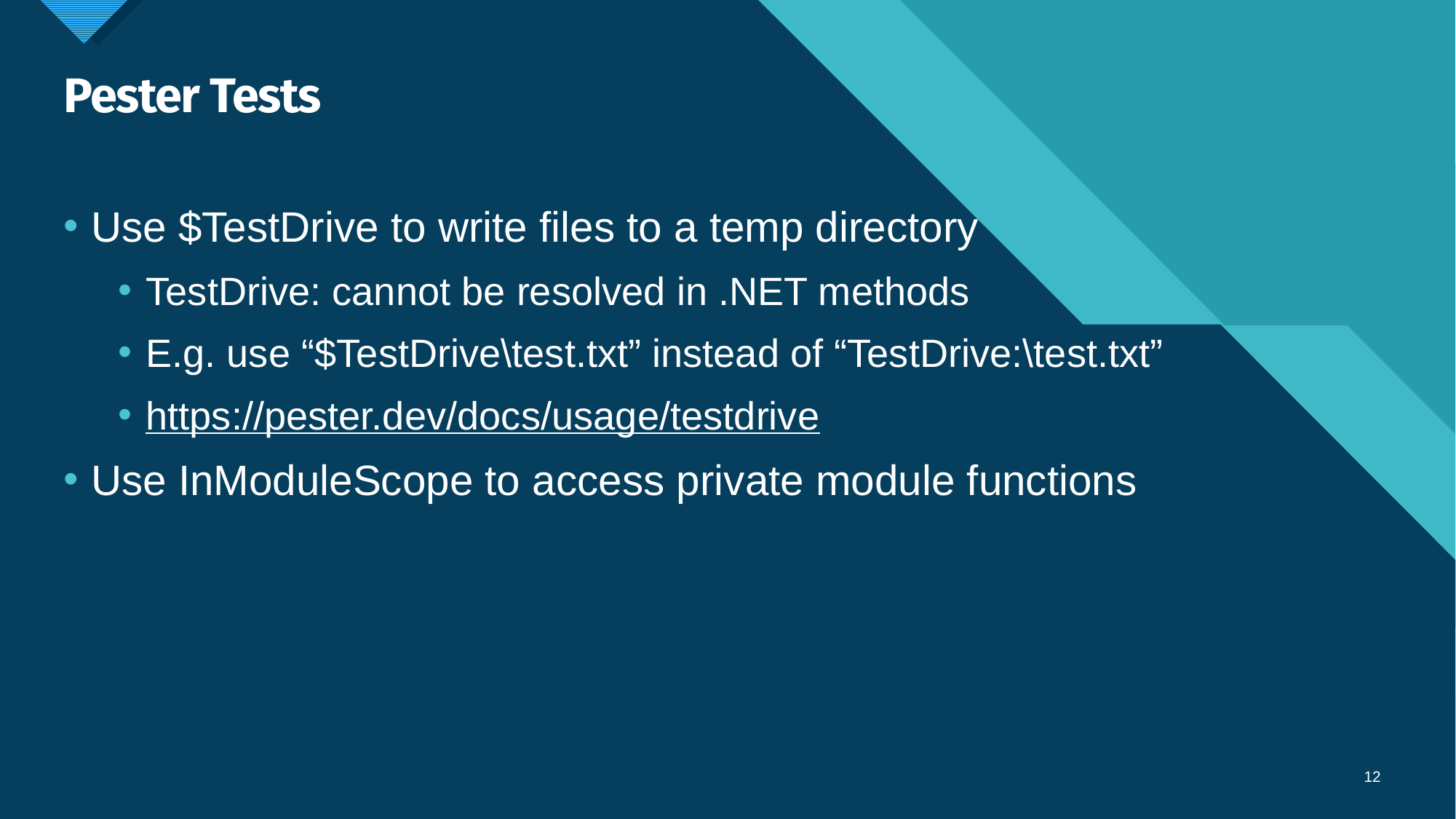

# Pester Tests
Use $TestDrive to write files to a temp directory
TestDrive: cannot be resolved in .NET methods
E.g. use “$TestDrive\test.txt” instead of “TestDrive:\test.txt”
https://pester.dev/docs/usage/testdrive
Use InModuleScope to access private module functions
12